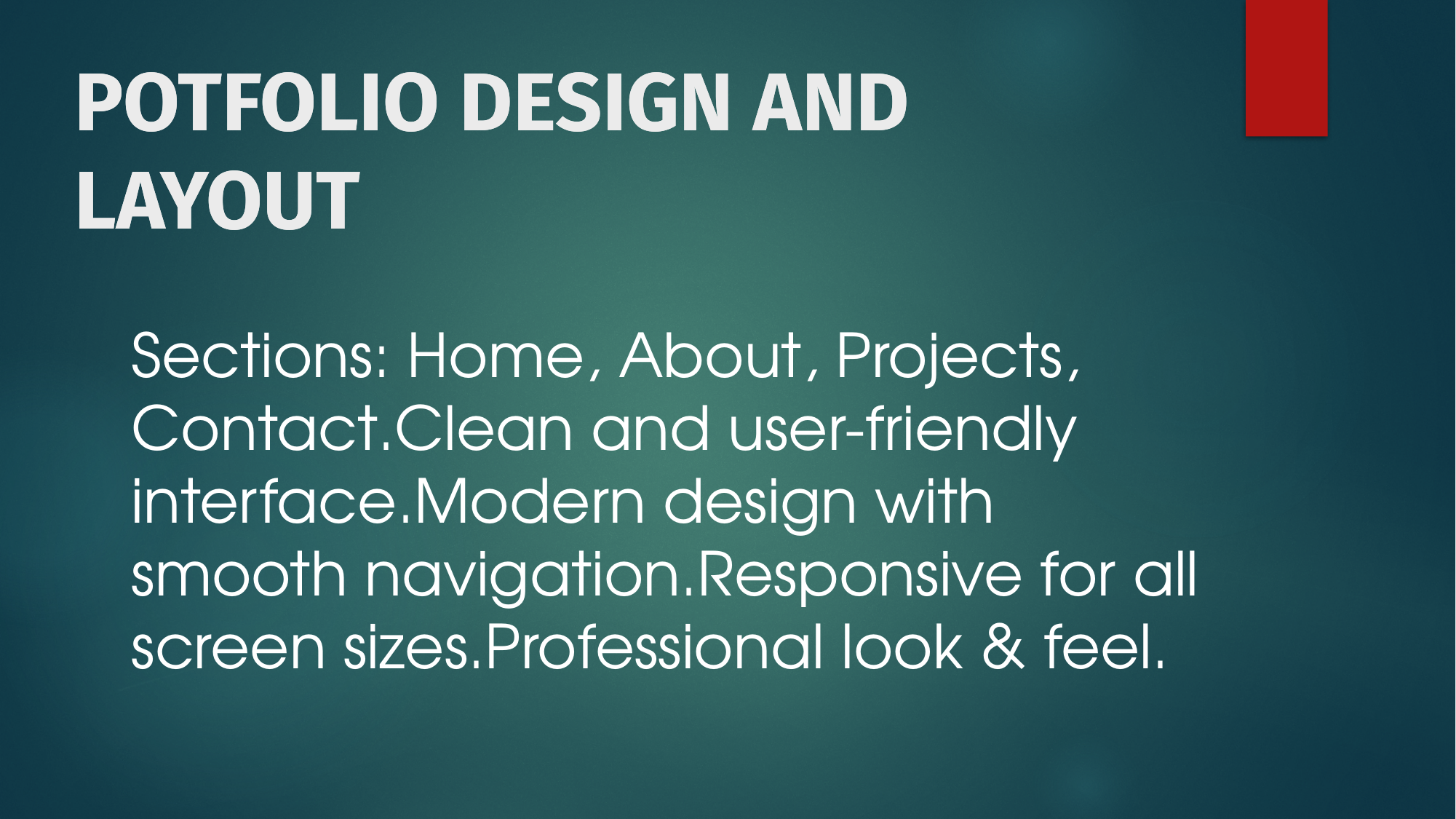

# POTFOLIO DESIGN AND LAYOUT
POTFOLIO DESIGN AND
LAYOUT

Sections: Home, About, Projects, Contact.Clean and user-friendly interface.Modern design with smooth navigation.Responsive for all screen sizes.Professional look & feel.